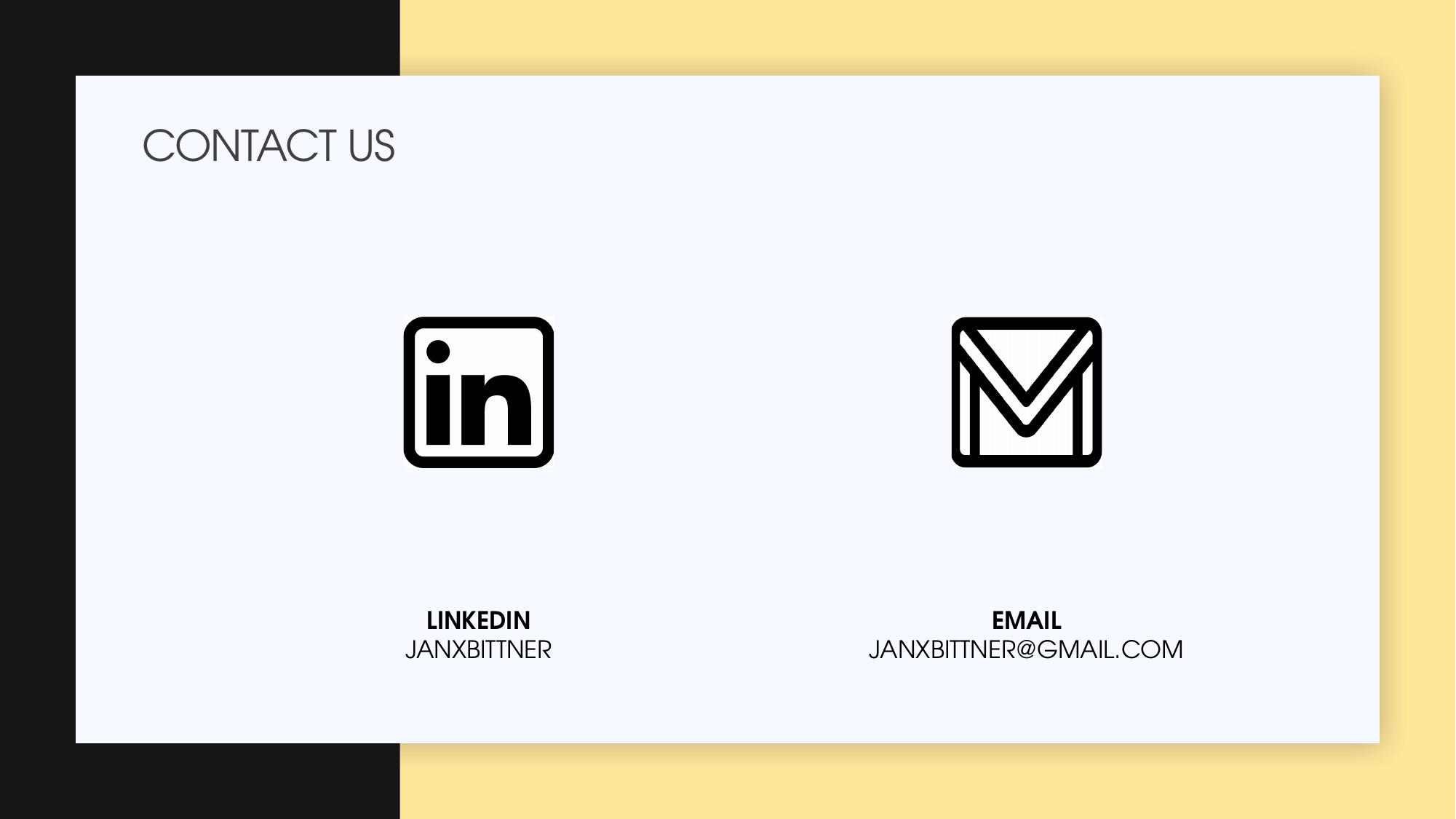

# Contact Us
LinkedIn
JANXBITTNER
EMAIL
janxbittner@gmail.com